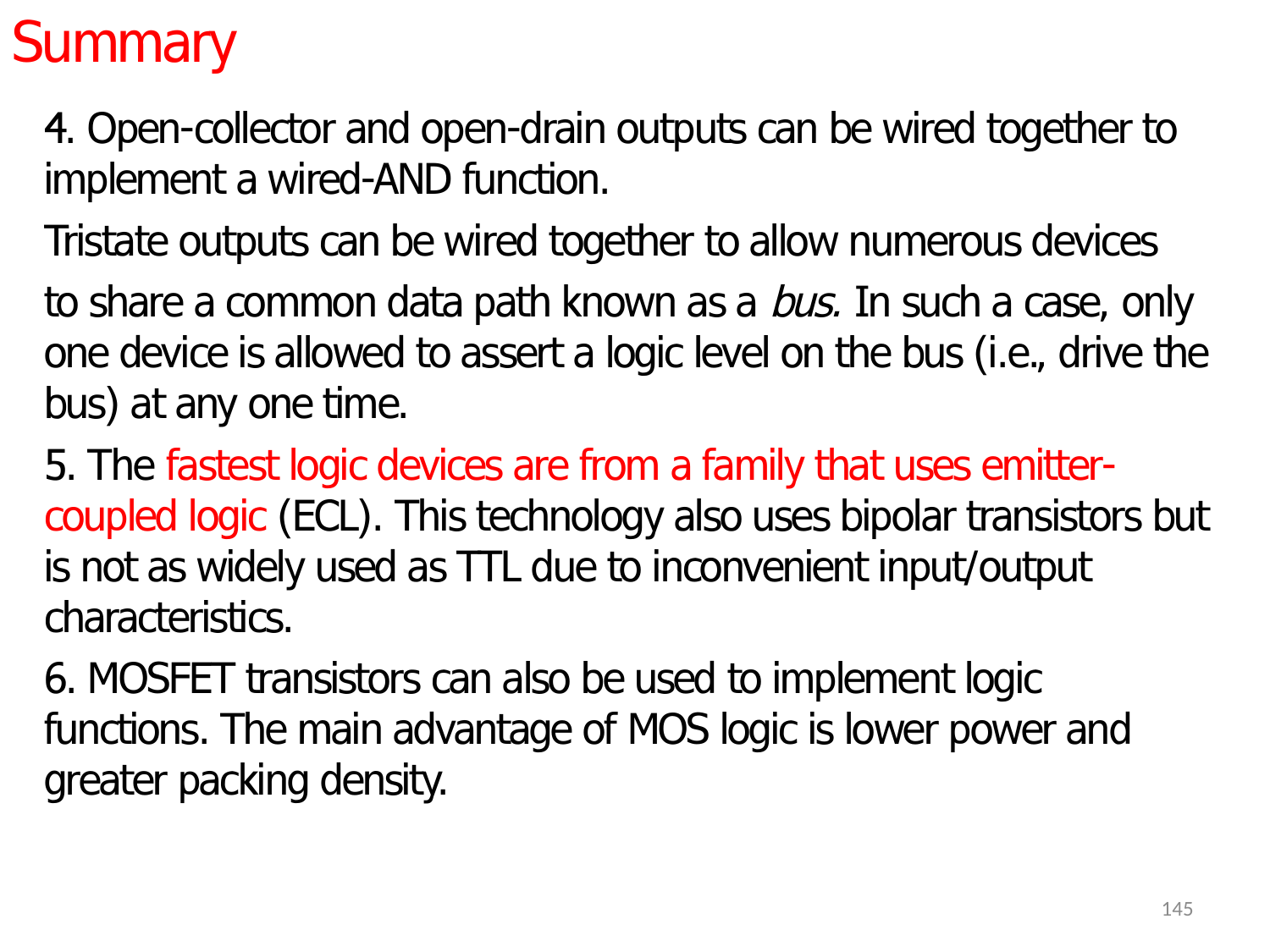

Summary
4. Open-collector and open-drain outputs can be wired together to implement a wired-AND function.
Tristate outputs can be wired together to allow numerous devices
to share a common data path known as a bus. In such a case, only one device is allowed to assert a logic level on the bus (i.e., drive the bus) at any one time.
5. The fastest logic devices are from a family that uses emitter-coupled logic (ECL). This technology also uses bipolar transistors but is not as widely used as TTL due to inconvenient input/output characteristics.
6. MOSFET transistors can also be used to implement logic functions. The main advantage of MOS logic is lower power and greater packing density.

145